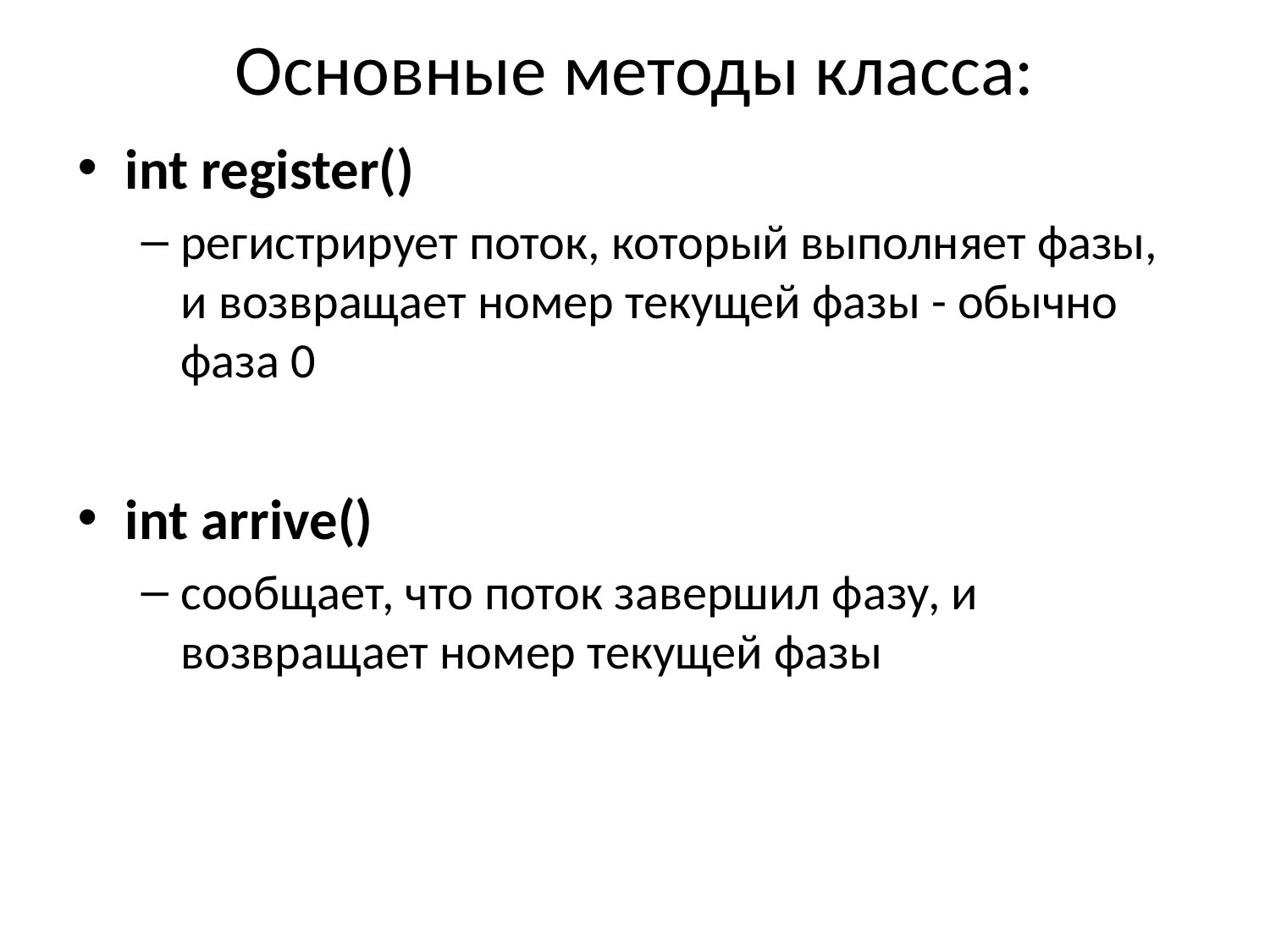

# Основные методы класса:
int register()
регистрирует поток, который выполняет фазы, и возвращает номер текущей фазы - обычно фаза 0

int arrive()
сообщает, что поток завершил фазу, и возвращает номер текущей фазы